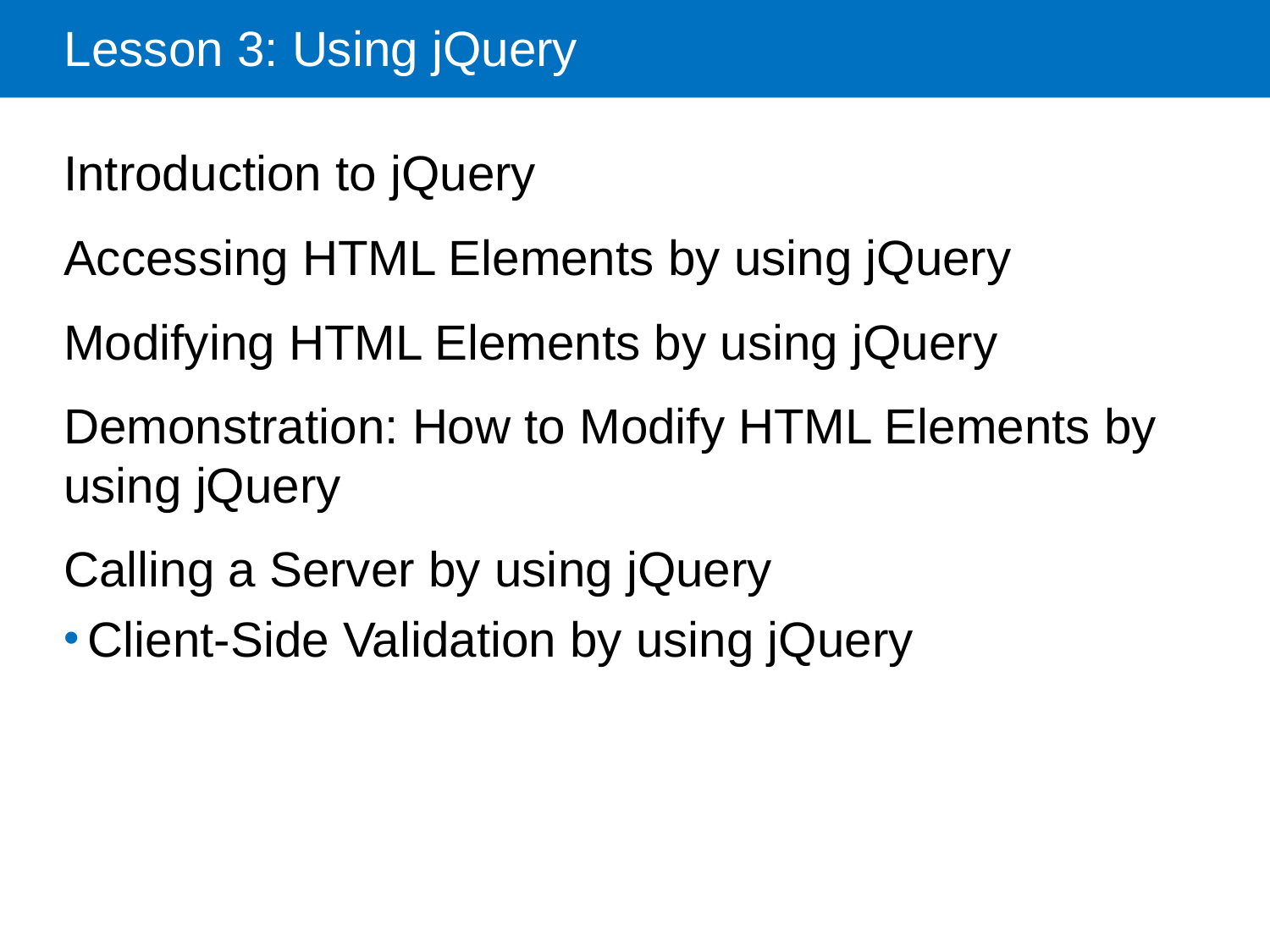

# Lesson 3: Using jQuery
Introduction to jQuery
Accessing HTML Elements by using jQuery
Modifying HTML Elements by using jQuery
Demonstration: How to Modify HTML Elements by using jQuery
Calling a Server by using jQuery
Client-Side Validation by using jQuery